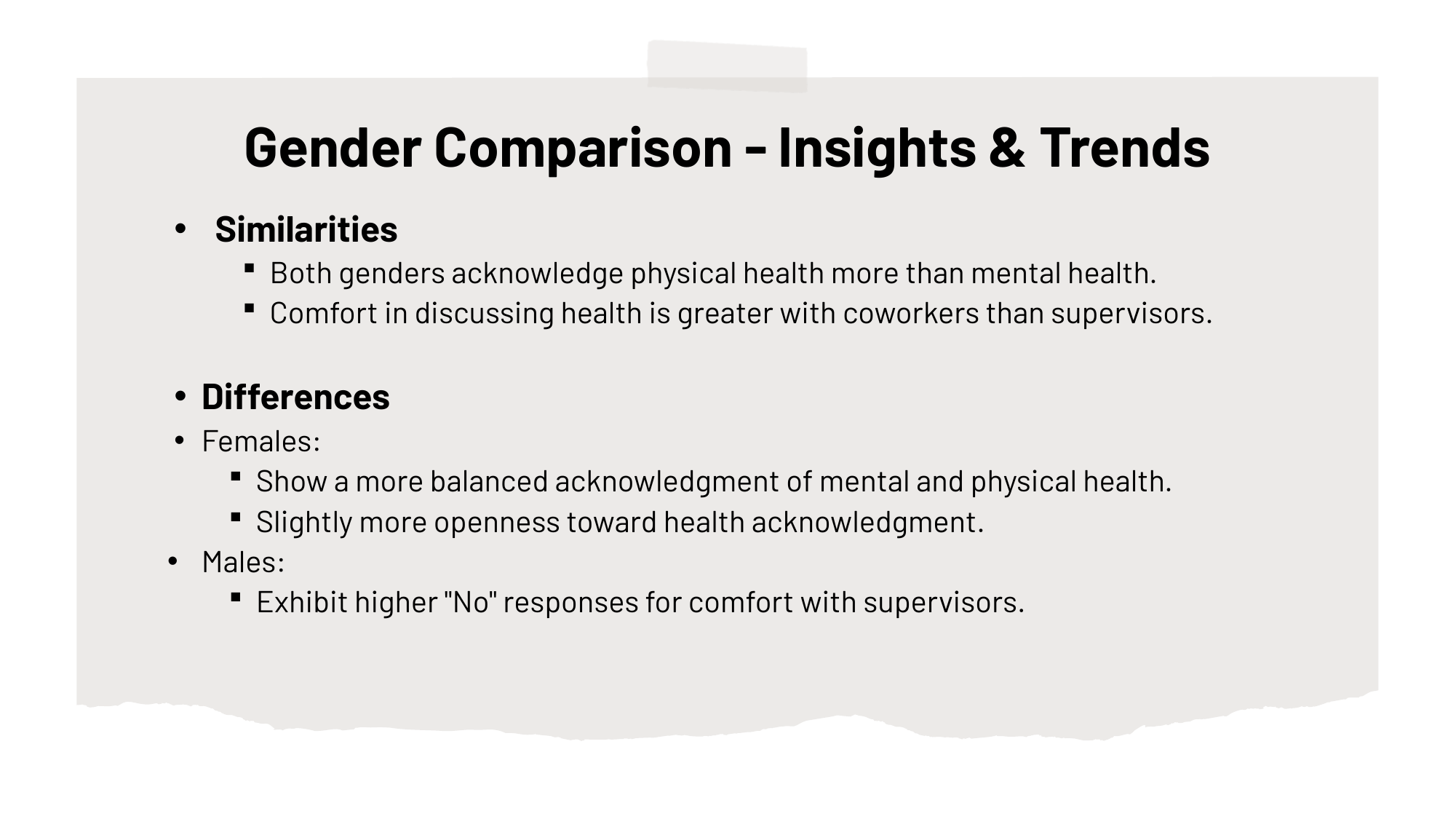

# Gender Comparison - Insights & Trends
Similarities
Both genders acknowledge physical health more than mental health.
Comfort in discussing health is greater with coworkers than supervisors.

Differences
Females:
Show a more balanced acknowledgment of mental and physical health.
Slightly more openness toward health acknowledgment.
Males:
Exhibit higher "No" responses for comfort with supervisors.